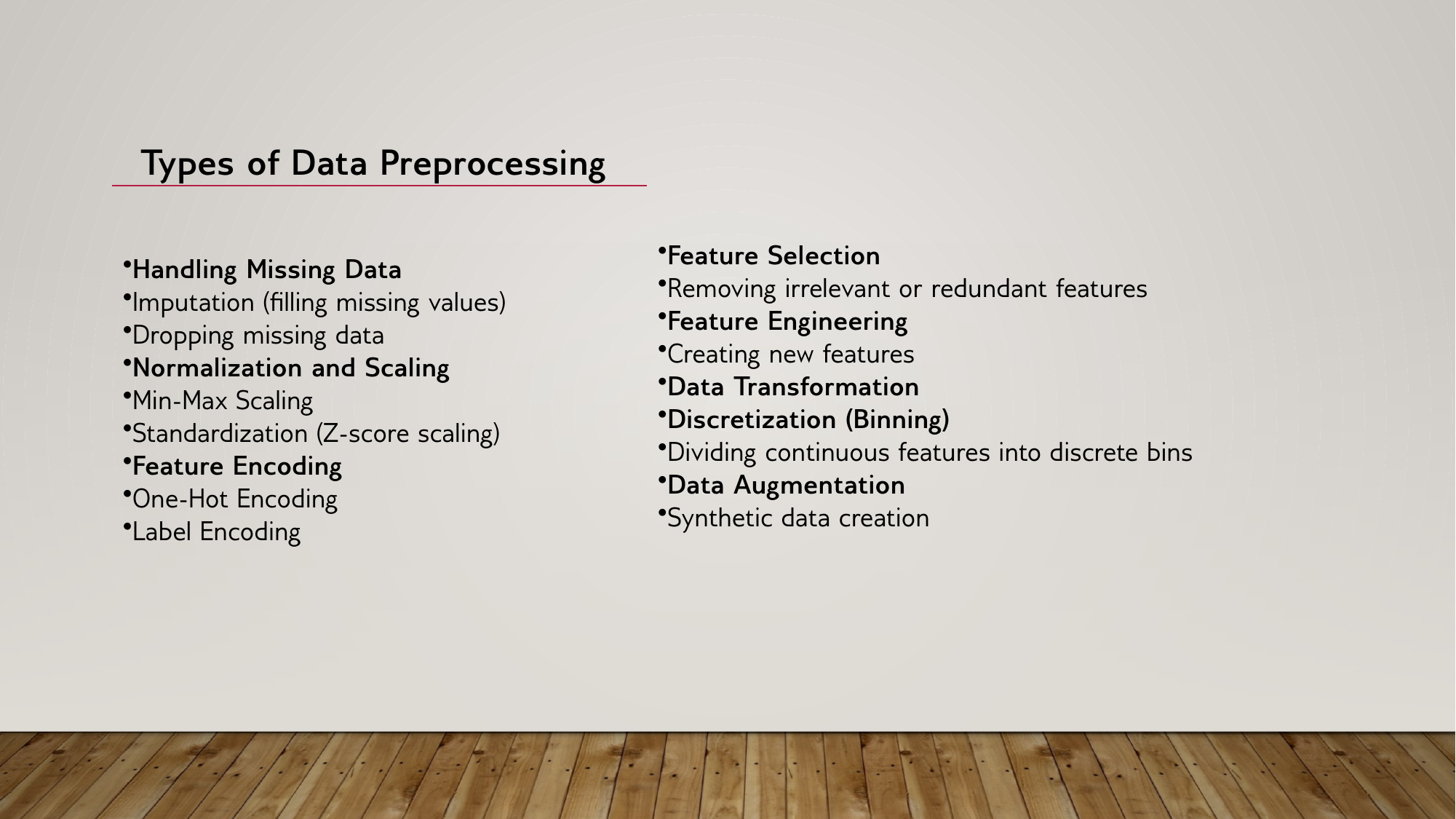

Types of Data Preprocessing

Feature Selection
Removing irrelevant or redundant features
Feature Engineering
Creating new features
Data Transformation
Discretization (Binning)
Dividing continuous features into discrete bins
Data Augmentation
Synthetic data creation
Handling Missing Data
Imputation (filling missing values)
Dropping missing data
Normalization and Scaling
Min-Max Scaling
Standardization (Z-score scaling)
Feature Encoding
One-Hot Encoding
Label Encoding